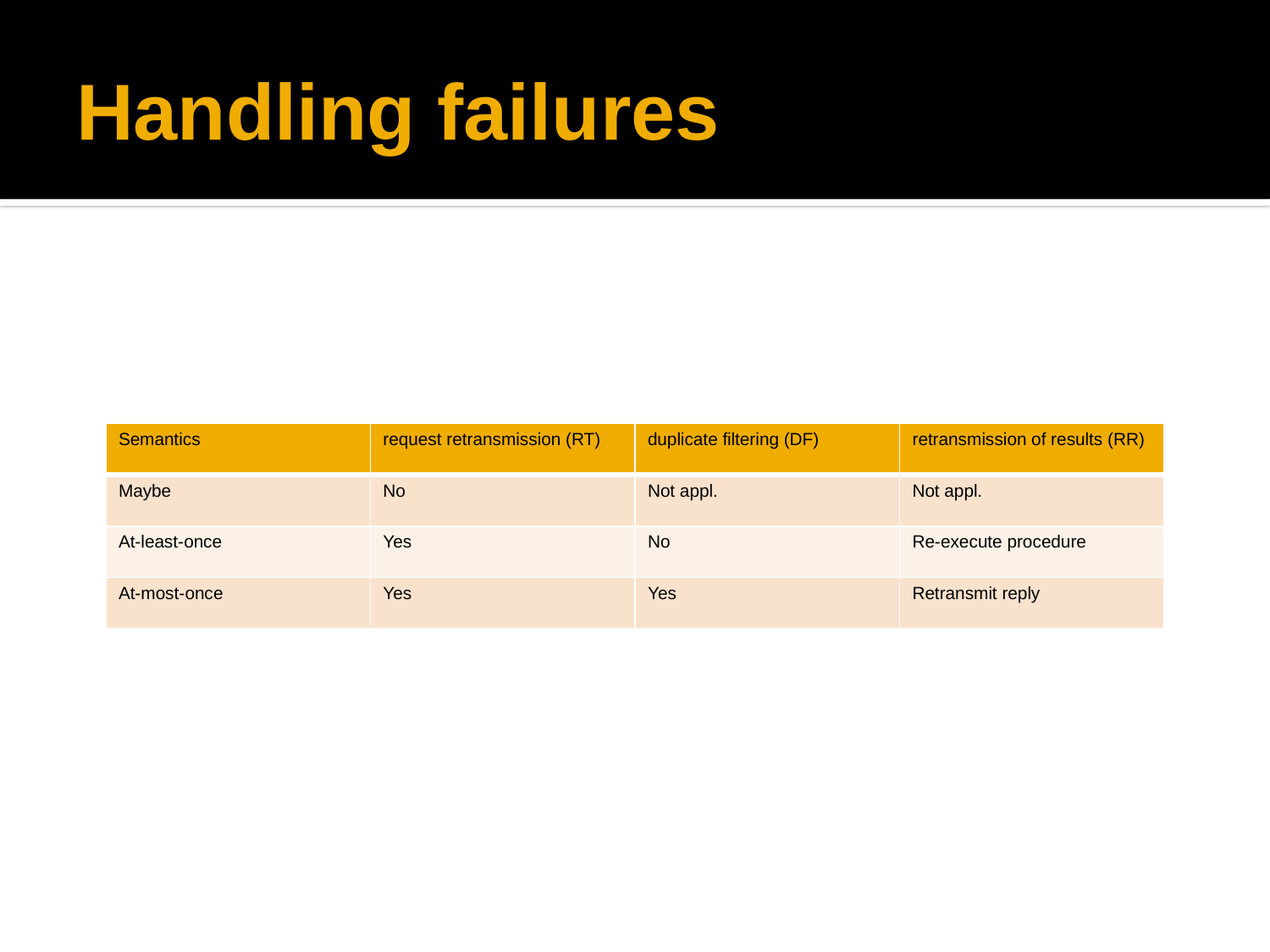

# Handling failures

| Semantics | request retransmission (RT) | duplicate filtering (DF) | retransmission of results (RR) |
| --- | --- | --- | --- |
| Maybe | No | Not appl. | Not appl. |
| At-least-once | Yes | No | Re-execute procedure |
| At-most-once | Yes | Yes | Retransmit reply |